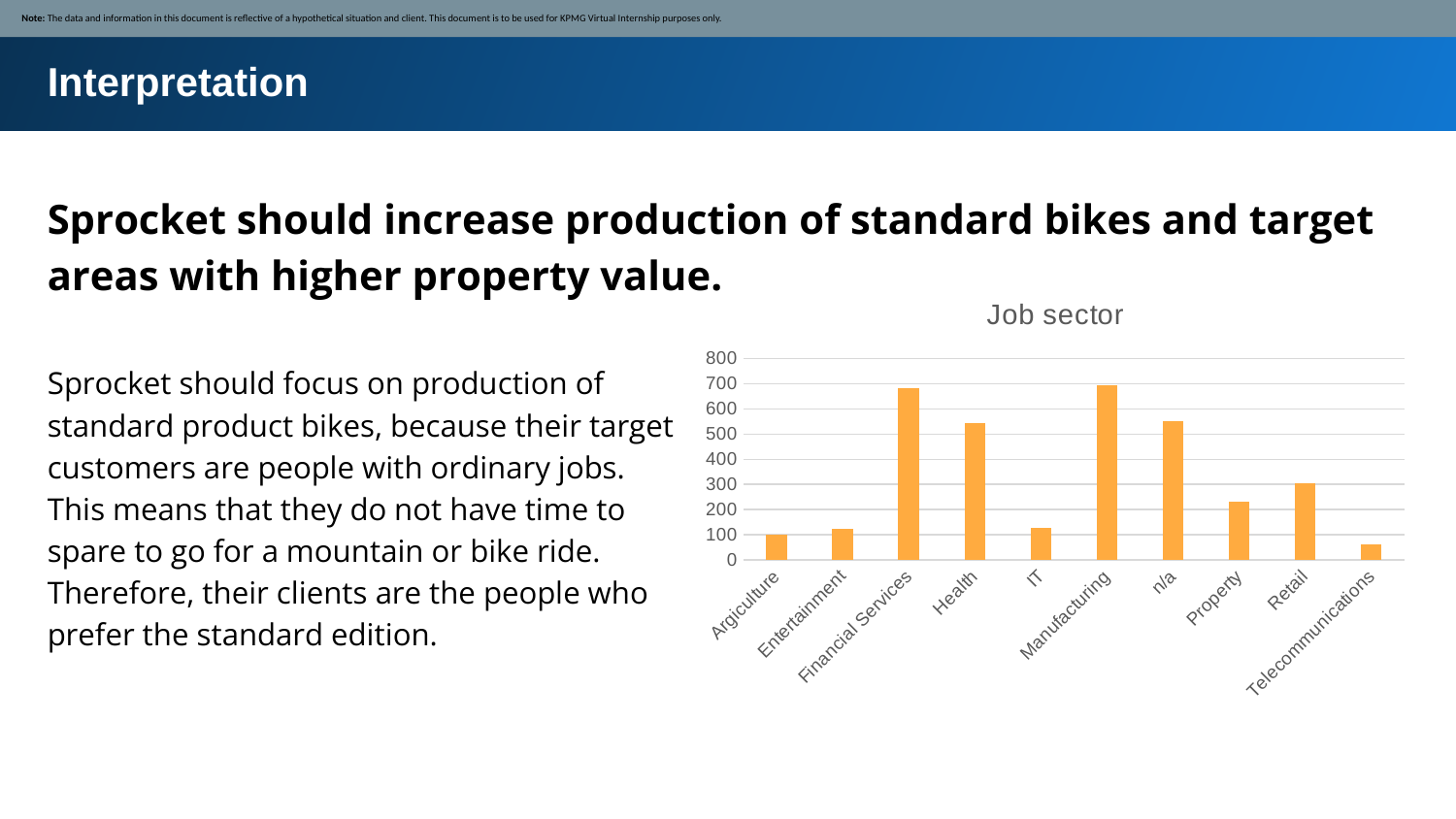

Note: The data and information in this document is reflective of a hypothetical situation and client. This document is to be used for KPMG Virtual Internship purposes only.
Interpretation
Sprocket should increase production of standard bikes and target areas with higher property value.

### Chart: Job sector

| Category | Total |
|---|---|
| Argiculture | 99.0 |
| Entertainment | 122.0 |
| Financial Services | 682.0 |
| Health | 542.0 |
| IT | 126.0 |
| Manufacturing | 695.0 |
| n/a | 551.0 |
| Property | 231.0 |
| Retail | 304.0 |
| Telecommunications | 61.0 |
Sprocket should focus on production of standard product bikes, because their target customers are people with ordinary jobs. This means that they do not have time to spare to go for a mountain or bike ride. Therefore, their clients are the people who prefer the standard edition.